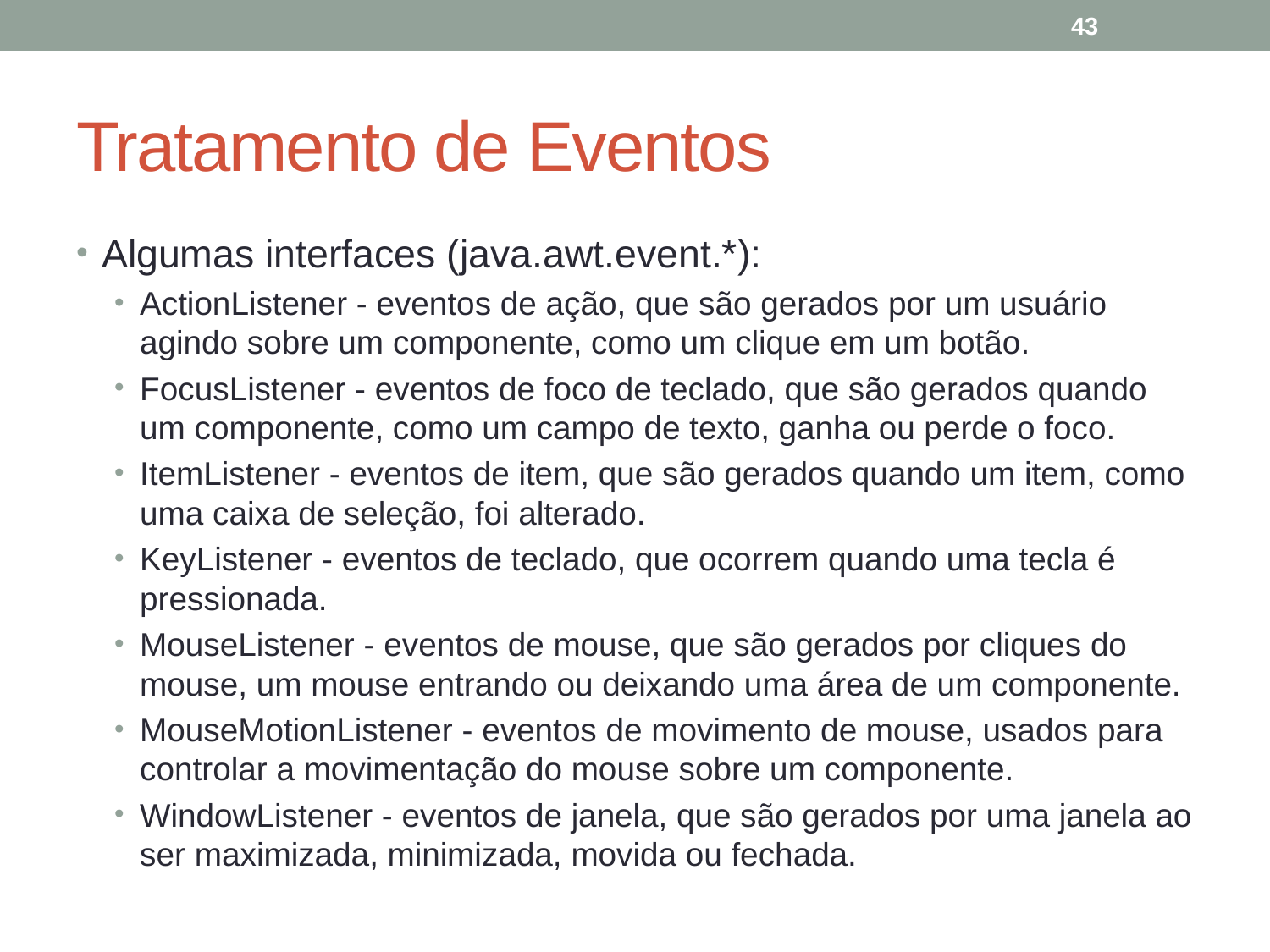

43
# Tratamento de Eventos
Algumas interfaces (java.awt.event.*):
ActionListener - eventos de ação, que são gerados por um usuário agindo sobre um componente, como um clique em um botão.
FocusListener - eventos de foco de teclado, que são gerados quando um componente, como um campo de texto, ganha ou perde o foco.
ItemListener - eventos de item, que são gerados quando um item, como uma caixa de seleção, foi alterado.
KeyListener - eventos de teclado, que ocorrem quando uma tecla é pressionada.
MouseListener - eventos de mouse, que são gerados por cliques do mouse, um mouse entrando ou deixando uma área de um componente.
MouseMotionListener - eventos de movimento de mouse, usados para controlar a movimentação do mouse sobre um componente.
WindowListener - eventos de janela, que são gerados por uma janela ao ser maximizada, minimizada, movida ou fechada.